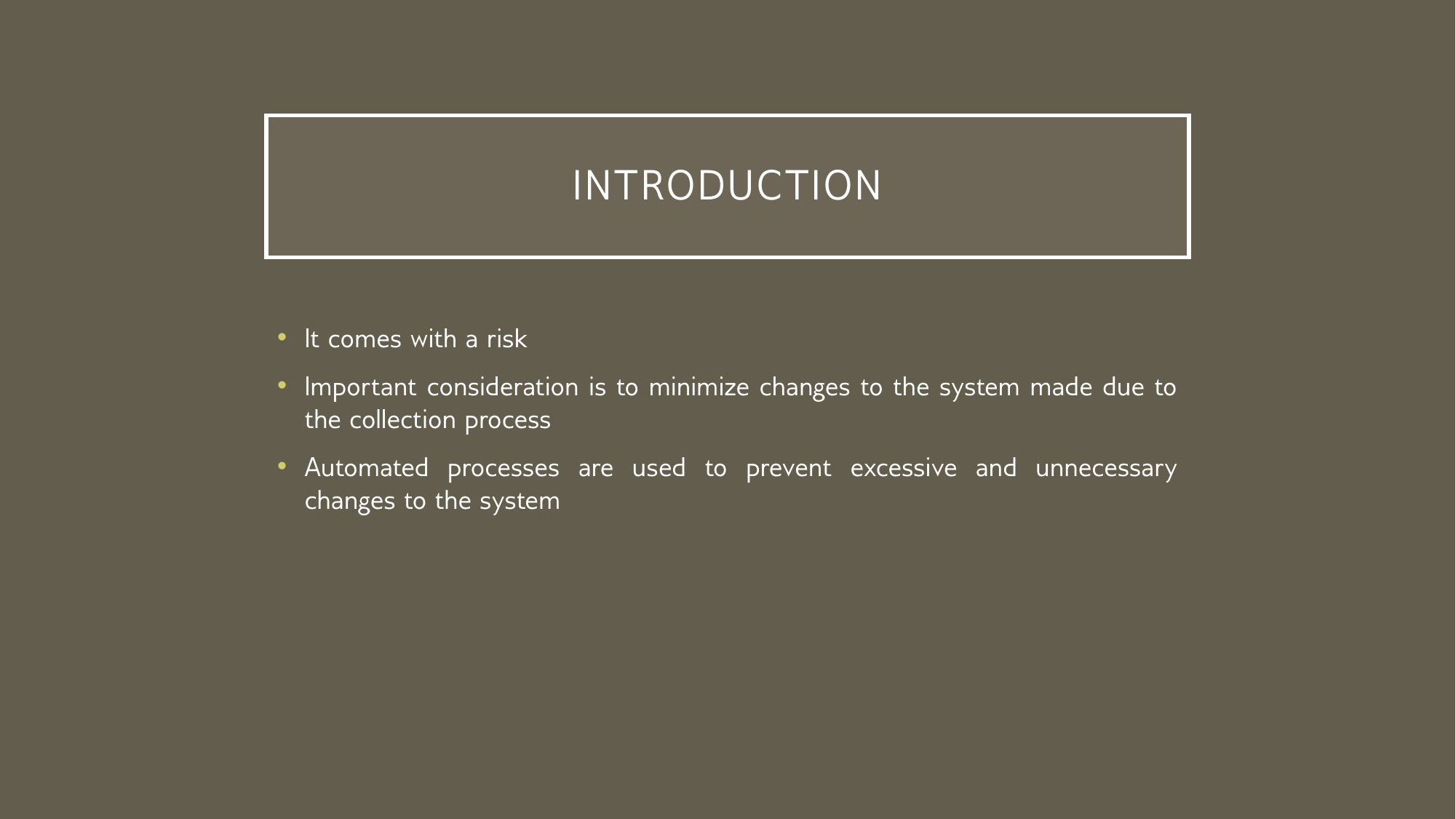

# Introduction
It comes with a risk
Important consideration is to minimize changes to the system made due to the collection process
Automated processes are used to prevent excessive and unnecessary changes to the system